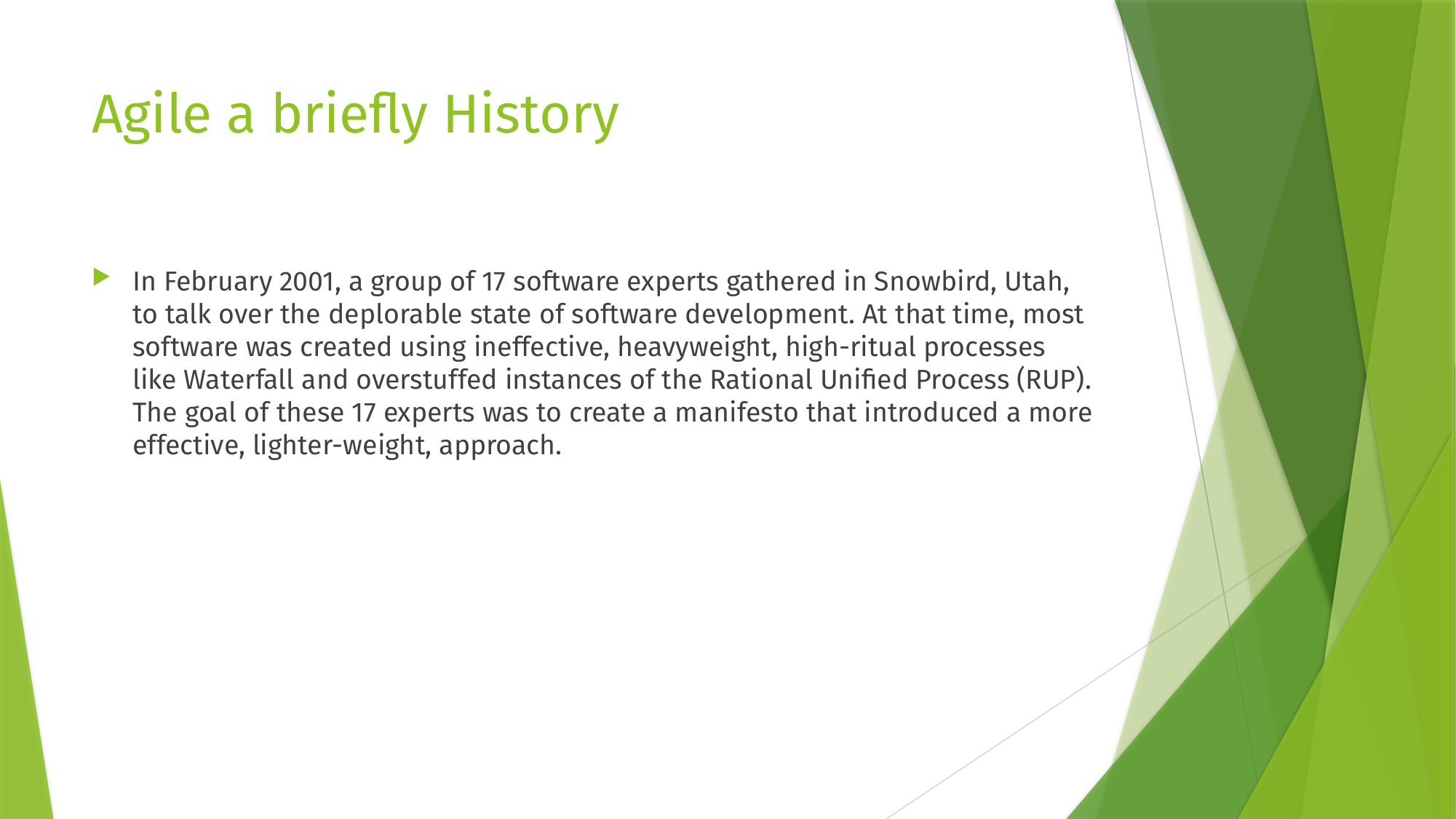

# Agile a briefly History
In February 2001, a group of 17 software experts gathered in Snowbird, Utah, to talk over the deplorable state of software development. At that time, most software was created using ineffective, heavyweight, high-ritual processes like Waterfall and overstuffed instances of the Rational Unified Process (RUP). The goal of these 17 experts was to create a manifesto that introduced a more effective, lighter-weight, approach.